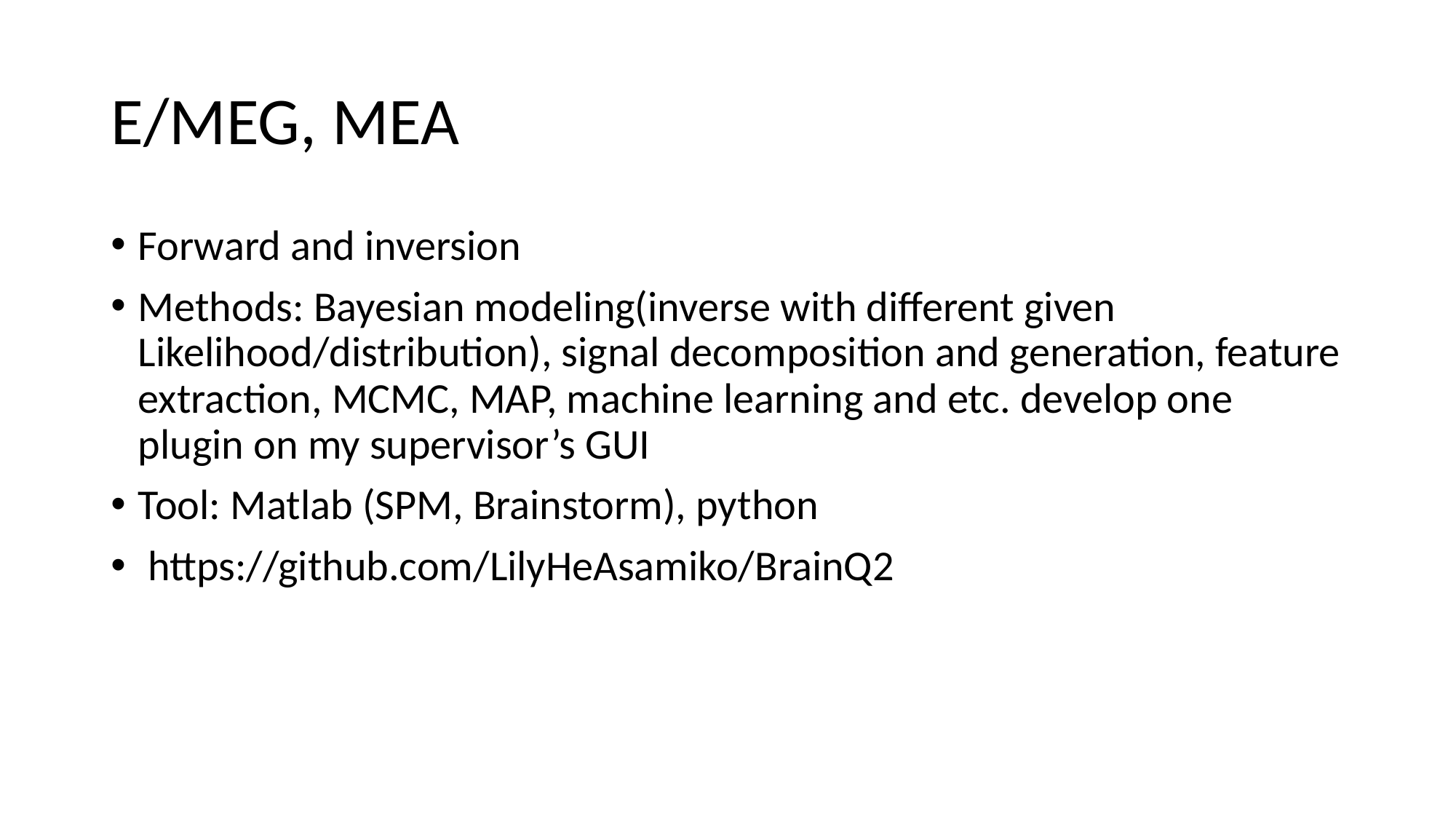

# E/MEG, MEA
Forward and inversion
Methods: Bayesian modeling(inverse with different given Likelihood/distribution), signal decomposition and generation, feature extraction, MCMC, MAP, machine learning and etc. develop one plugin on my supervisor’s GUI
Tool: Matlab (SPM, Brainstorm), python
 https://github.com/LilyHeAsamiko/BrainQ2